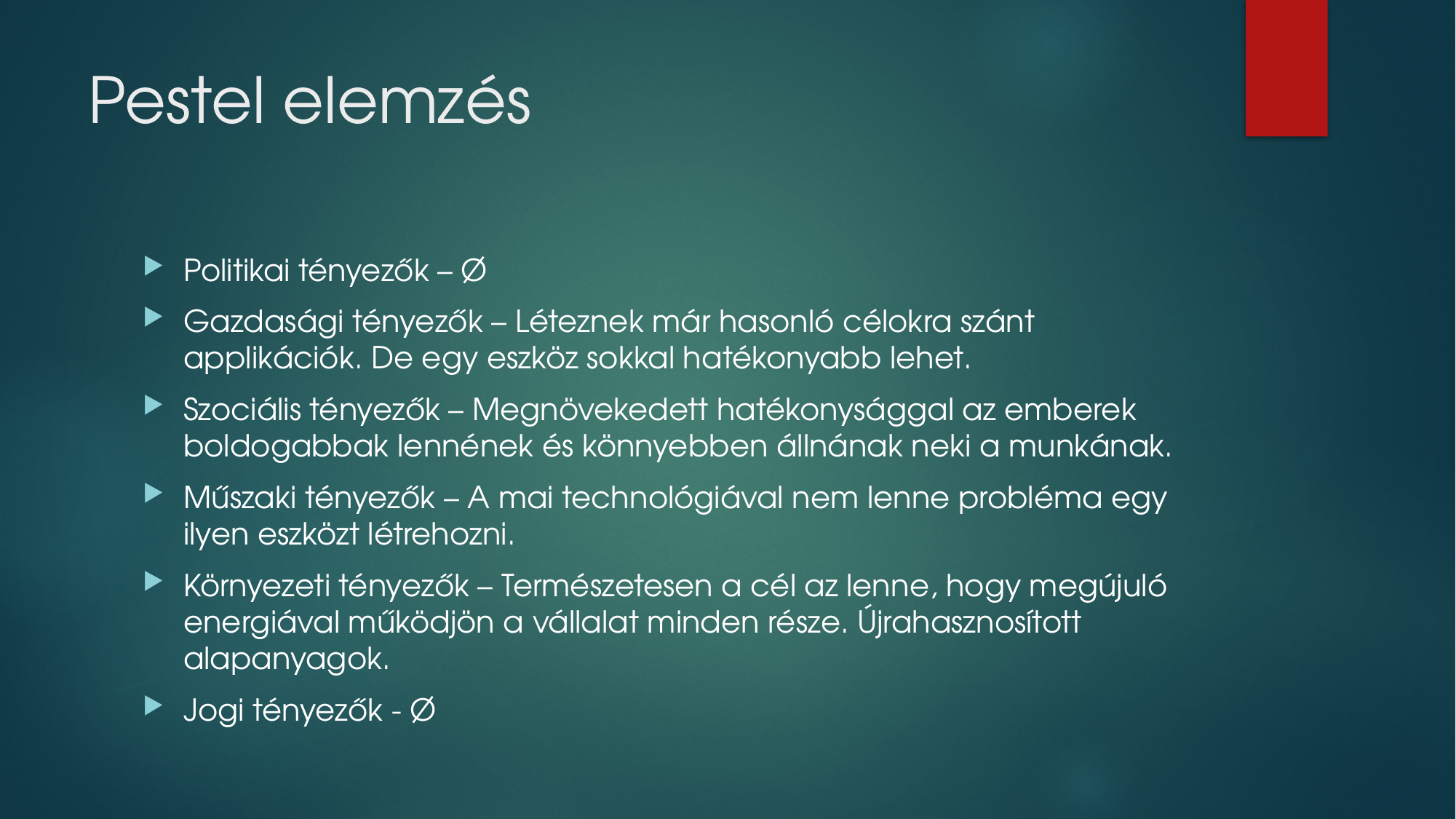

# Pestel elemzés
Politikai tényezők – Ø
Gazdasági tényezők – Léteznek már hasonló célokra szánt applikációk. De egy eszköz sokkal hatékonyabb lehet.
Szociális tényezők – Megnövekedett hatékonysággal az emberek boldogabbak lennének és könnyebben állnának neki a munkának.
Műszaki tényezők – A mai technológiával nem lenne probléma egy ilyen eszközt létrehozni.
Környezeti tényezők – Természetesen a cél az lenne, hogy megújuló energiával működjön a vállalat minden része. Újrahasznosított alapanyagok.
Jogi tényezők - Ø